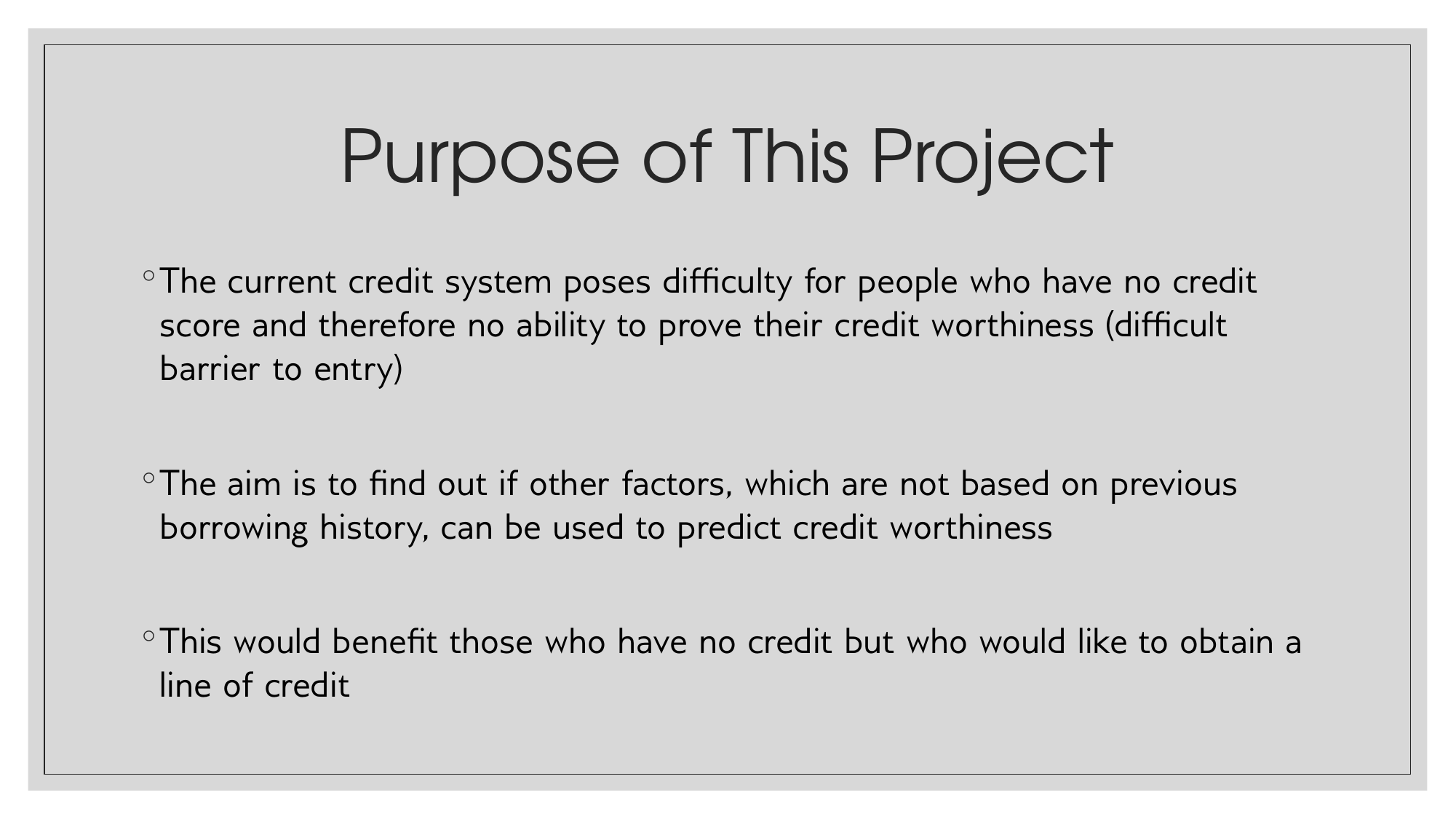

# Purpose of This Project
The current credit system poses difficulty for people who have no credit score and therefore no ability to prove their credit worthiness (difficult barrier to entry)

The aim is to find out if other factors, which are not based on previous borrowing history, can be used to predict credit worthiness

This would benefit those who have no credit but who would like to obtain a line of credit